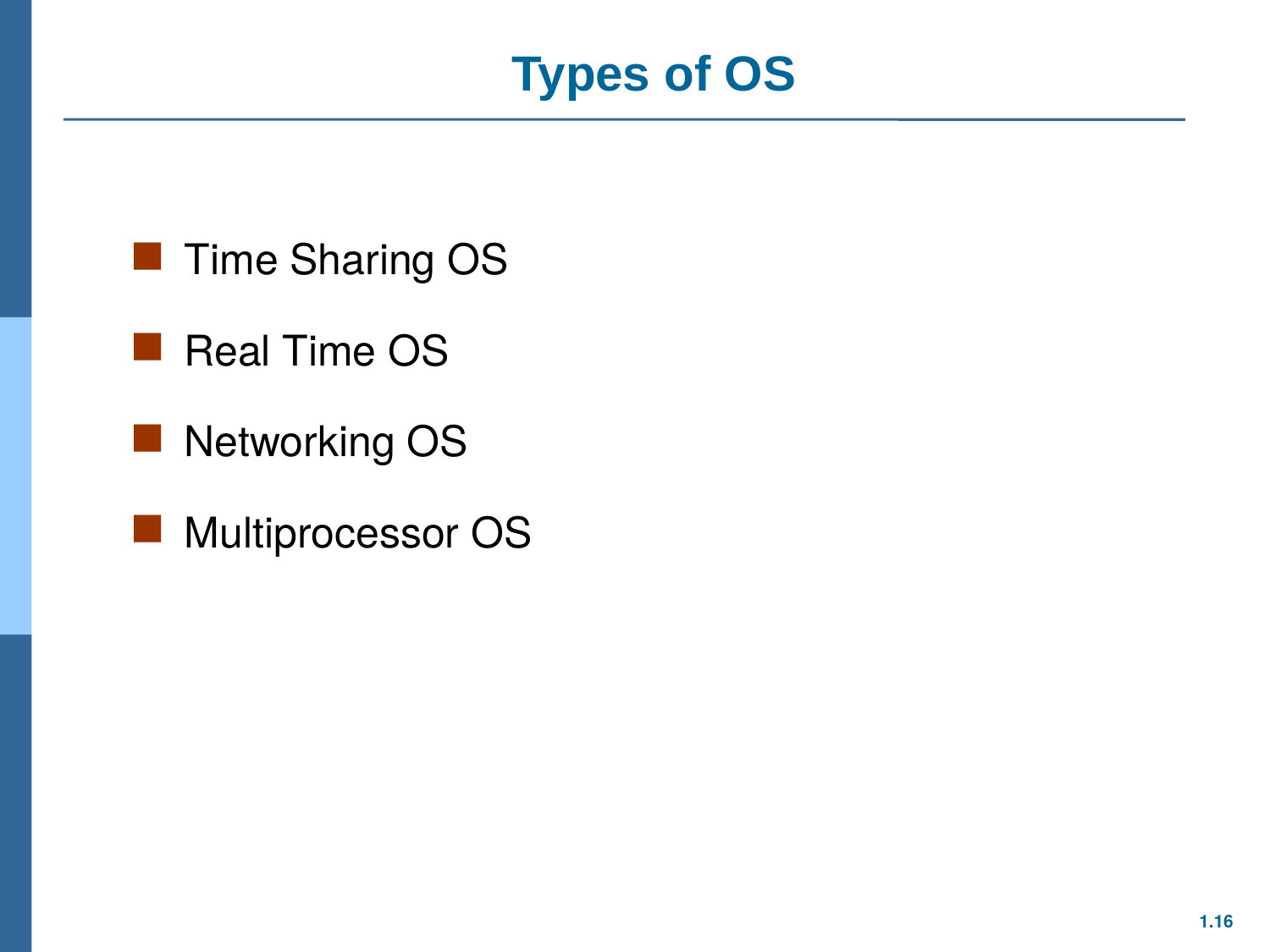

Types of OS
Time Sharing OS
Real Time OS
Networking OS
Multiprocessor OS